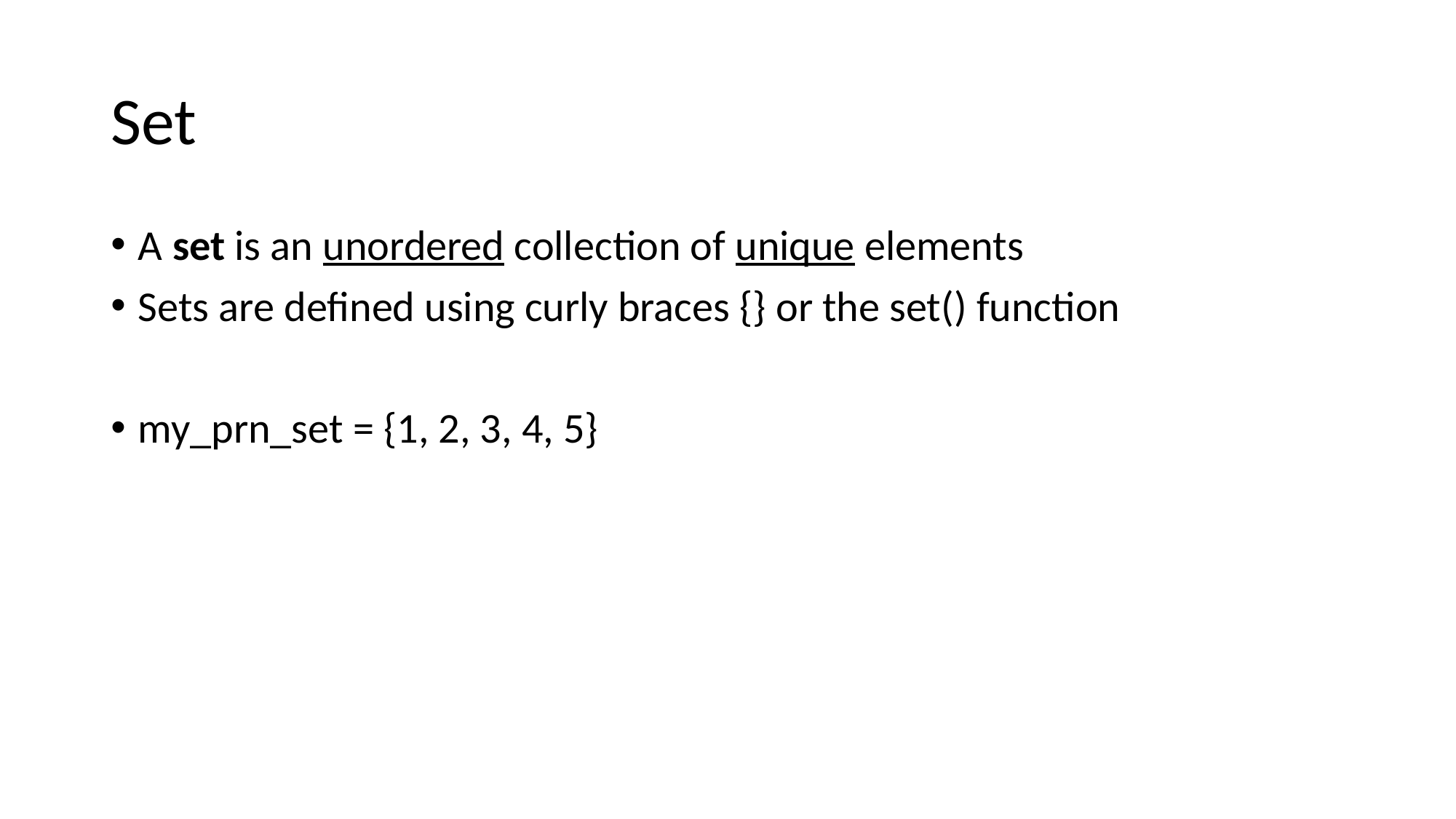

# Set
A set is an unordered collection of unique elements
Sets are defined using curly braces {} or the set() function

my_prn_set = {1, 2, 3, 4, 5}